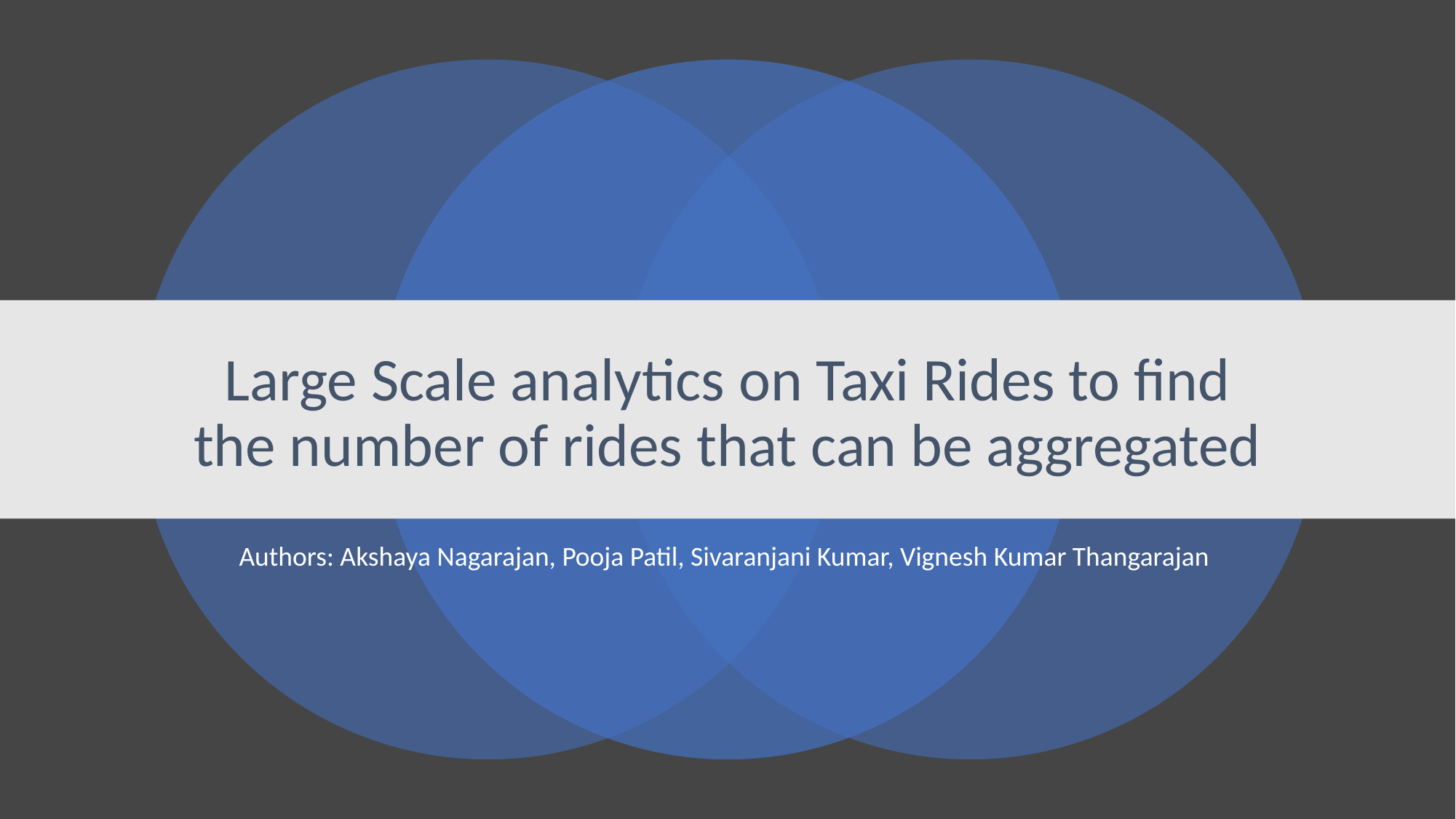

# Large Scale analytics on Taxi Rides to find the number of rides that can be aggregated
Authors: Akshaya Nagarajan, Pooja Patil, Sivaranjani Kumar, Vignesh Kumar Thangarajan